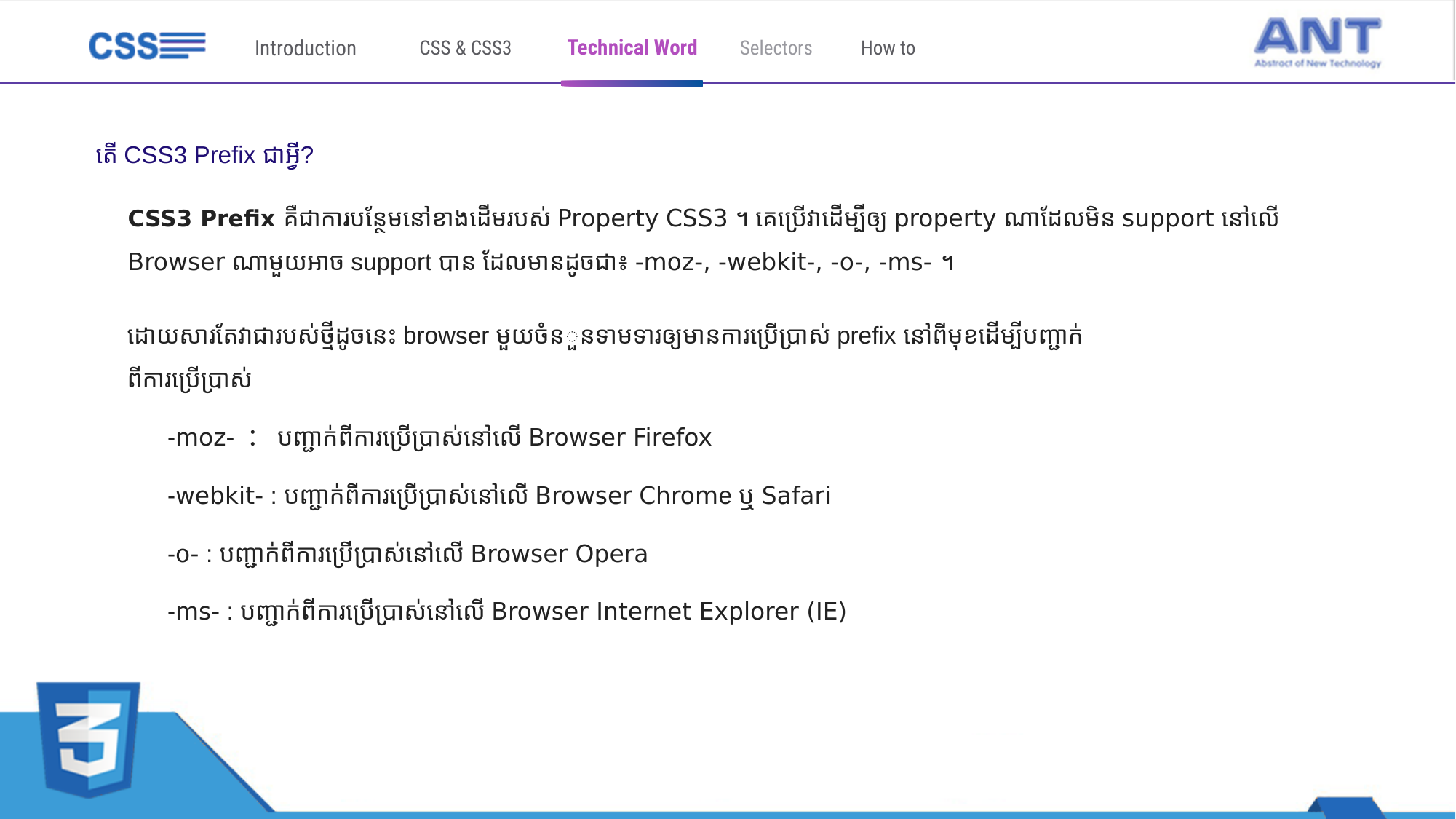

Technical Word
How to
Introduction
CSS & CSS3
Selectors

តើ​​ CSS3 Prefix ជាអ្វី?
CSS3 Prefix គឺជាការបន្ថែមនៅខាងដើមរបស់ Property CSS3 ។ គេប្រើវាដើម្បីឲ្យ property ណាដែលមិន support នៅលើ Browser ណាមួយអាច support បាន ដែលមានដូចជា៖ -moz-, -webkit-, -o-, -ms- ។
ដោយសារតែវាជារបស់ថ្មីដូចនេះ browser មួយចំនួនទាមទារឲ្យមានការប្រើប្រាស់ prefix នៅពីមុខដើម្បីបញ្ជាក់ពីការប្រើប្រាស់
      -moz- ：បញ្ជាក់ពីការប្រើប្រាស់នៅលើ Browser Firefox
      -​​webkit- : បញ្ជាក់ពីការប្រើប្រាស់នៅលើ Browser Chrome ឬ Safari
      -o- : បញ្ជាក់ពីការប្រើប្រាស់នៅលើ Browser Opera
      -ms- : បញ្ជាក់ពីការប្រើប្រាស់នៅលើ Browser Internet Explorer (IE)